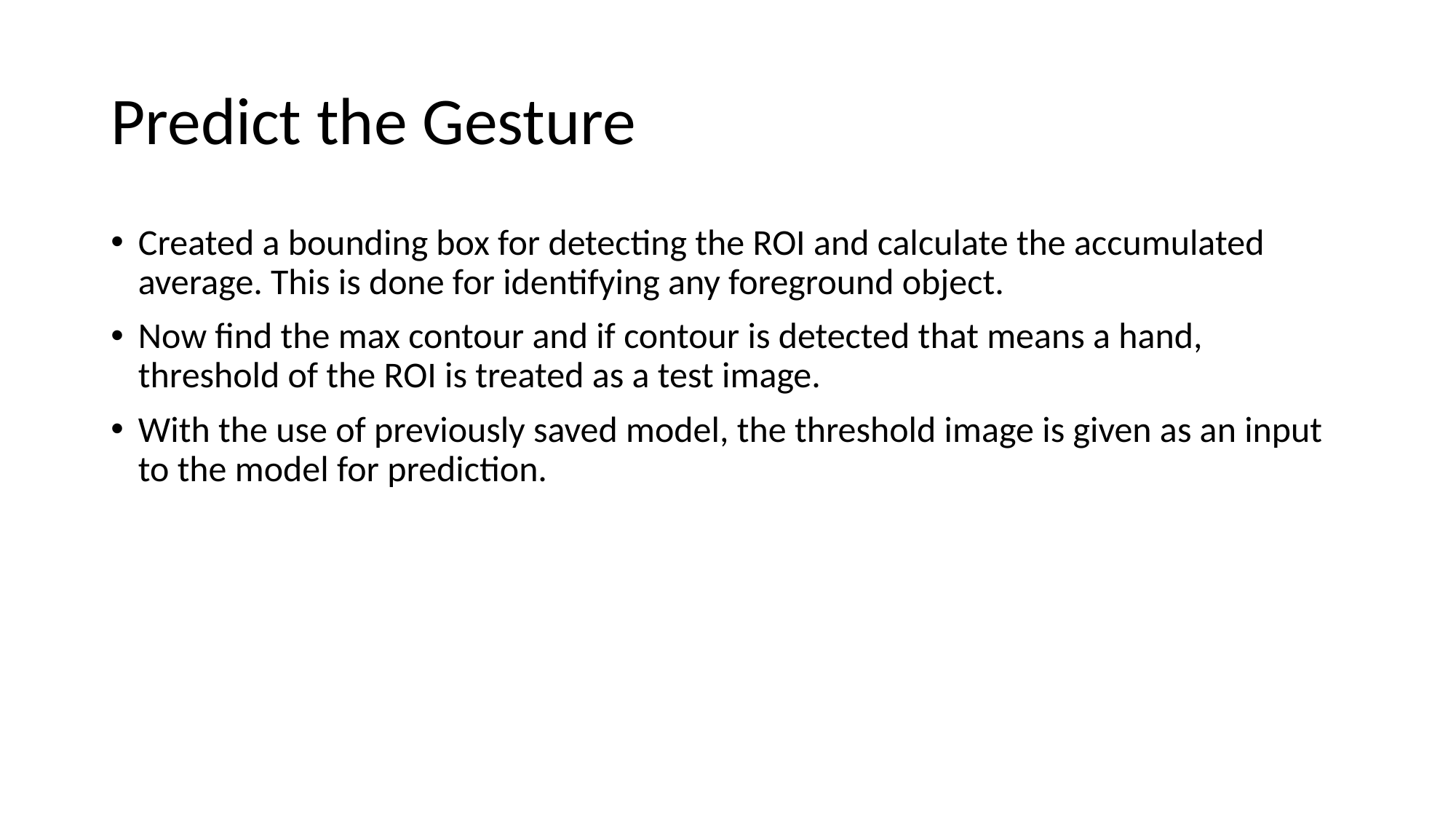

# Predict the Gesture
Created a bounding box for detecting the ROI and calculate the accumulated average. This is done for identifying any foreground object.
Now find the max contour and if contour is detected that means a hand, threshold of the ROI is treated as a test image.
With the use of previously saved model, the threshold image is given as an input to the model for prediction.